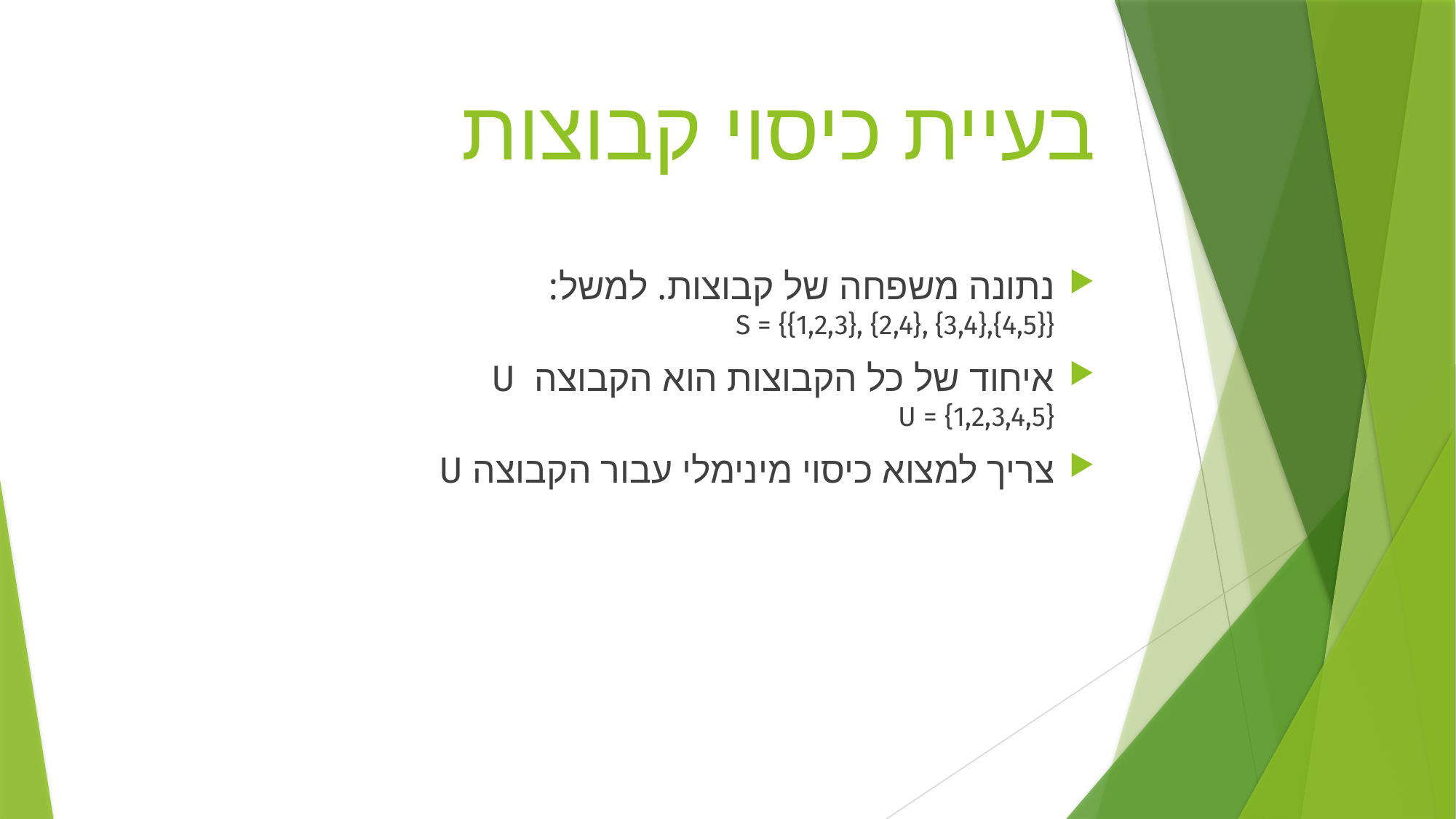

# בעיית כיסוי קבוצות
נתונה משפחה של קבוצות. למשל:
S = {{1,2,3}, {2,4}, {3,4},{4,5}}
איחוד של כל הקבוצות הוא הקבוצה U
U = {1,2,3,4,5}
צריך למצוא כיסוי מינימלי עבור הקבוצה U